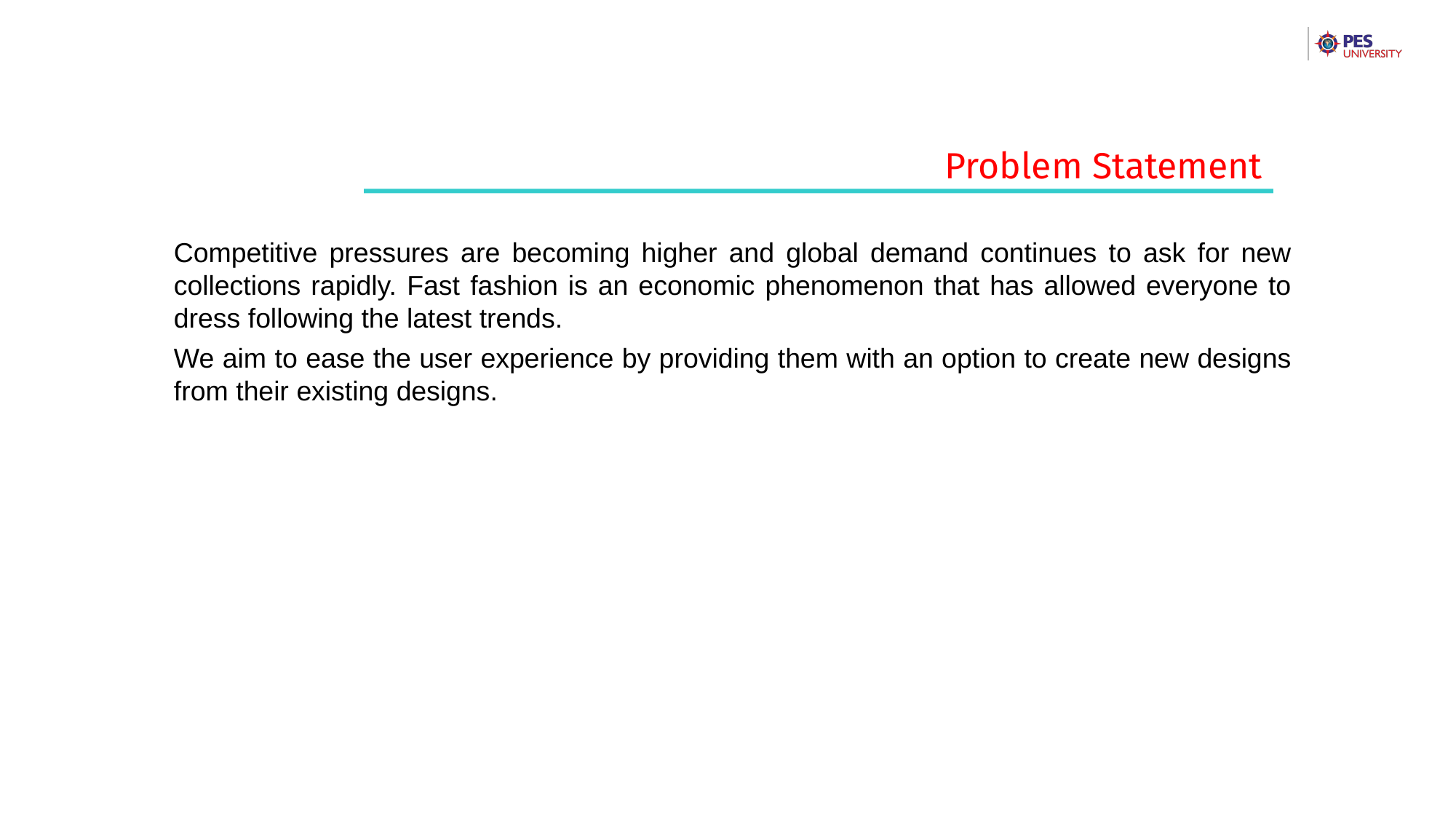

Problem Statement

Competitive pressures are becoming higher and global demand continues to ask for new collections rapidly. Fast fashion is an economic phenomenon that has allowed everyone to dress following the latest trends.
We aim to ease the user experience by providing them with an option to create new designs from their existing designs.